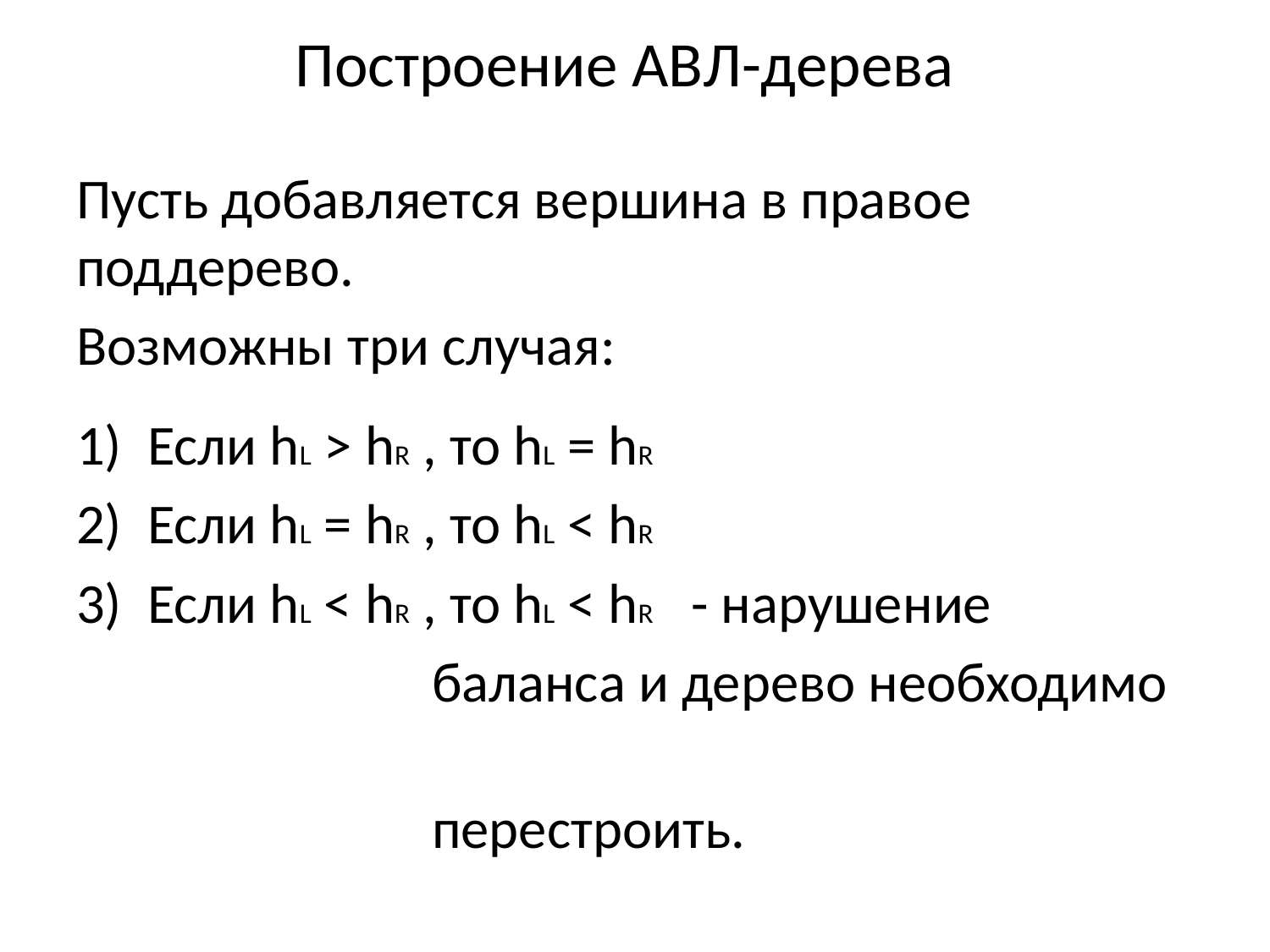

# Построение АВЛ-дерева
Пусть добавляется вершина в правое поддерево.
Возможны три случая:
Если hL > hR , то hL = hR
Если hL = hR , то hL < hR
Если hL < hR , то hL < hR   - нарушение
                            баланса и дерево необходимо
                            перестроить.